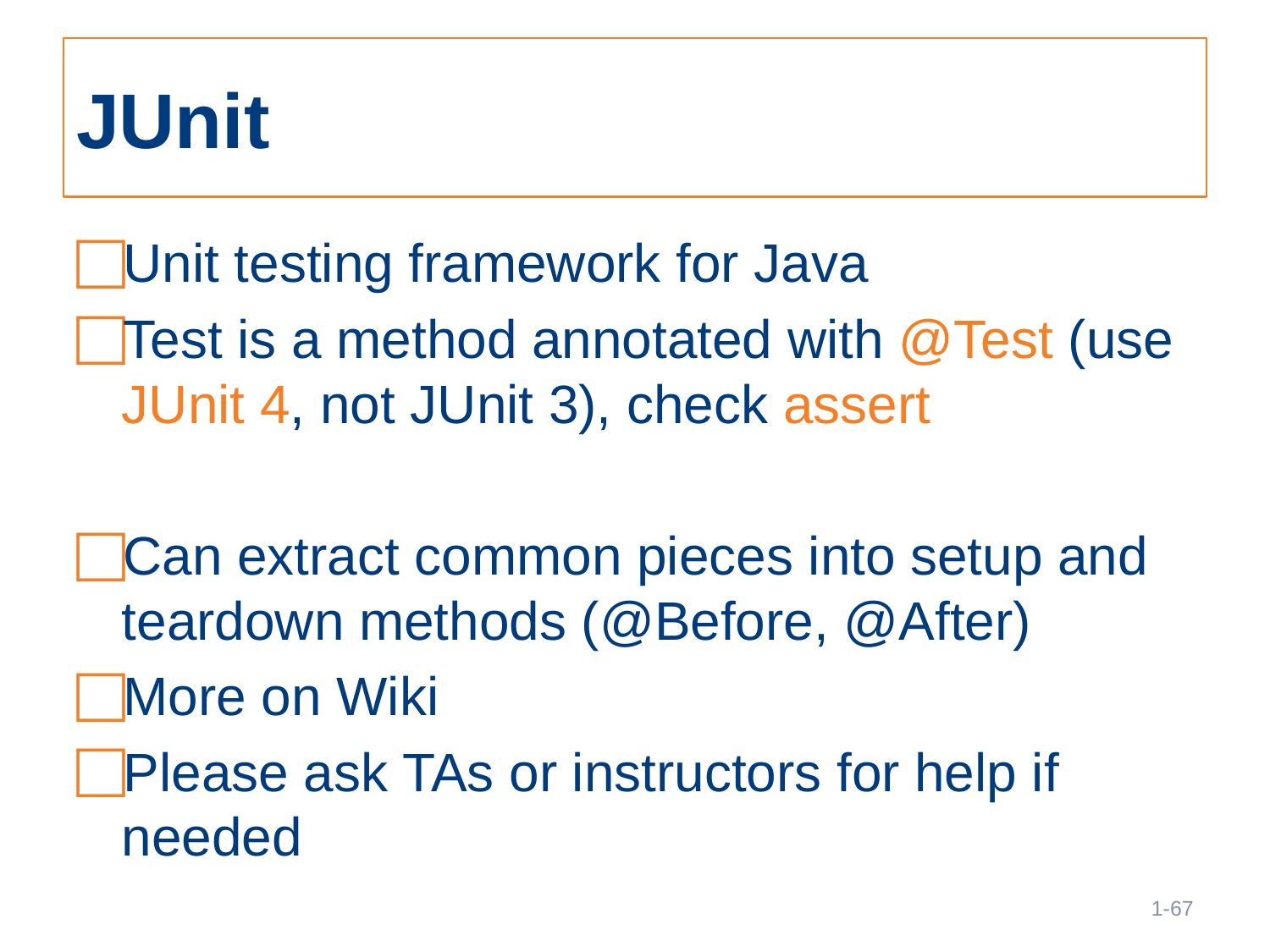

# JUnit
Unit testing framework for Java
Test is a method annotated with @Test (use JUnit 4, not JUnit 3), check assert

Can extract common pieces into setup and teardown methods (@Before, @After)
More on Wiki
Please ask TAs or instructors for help if needed
67